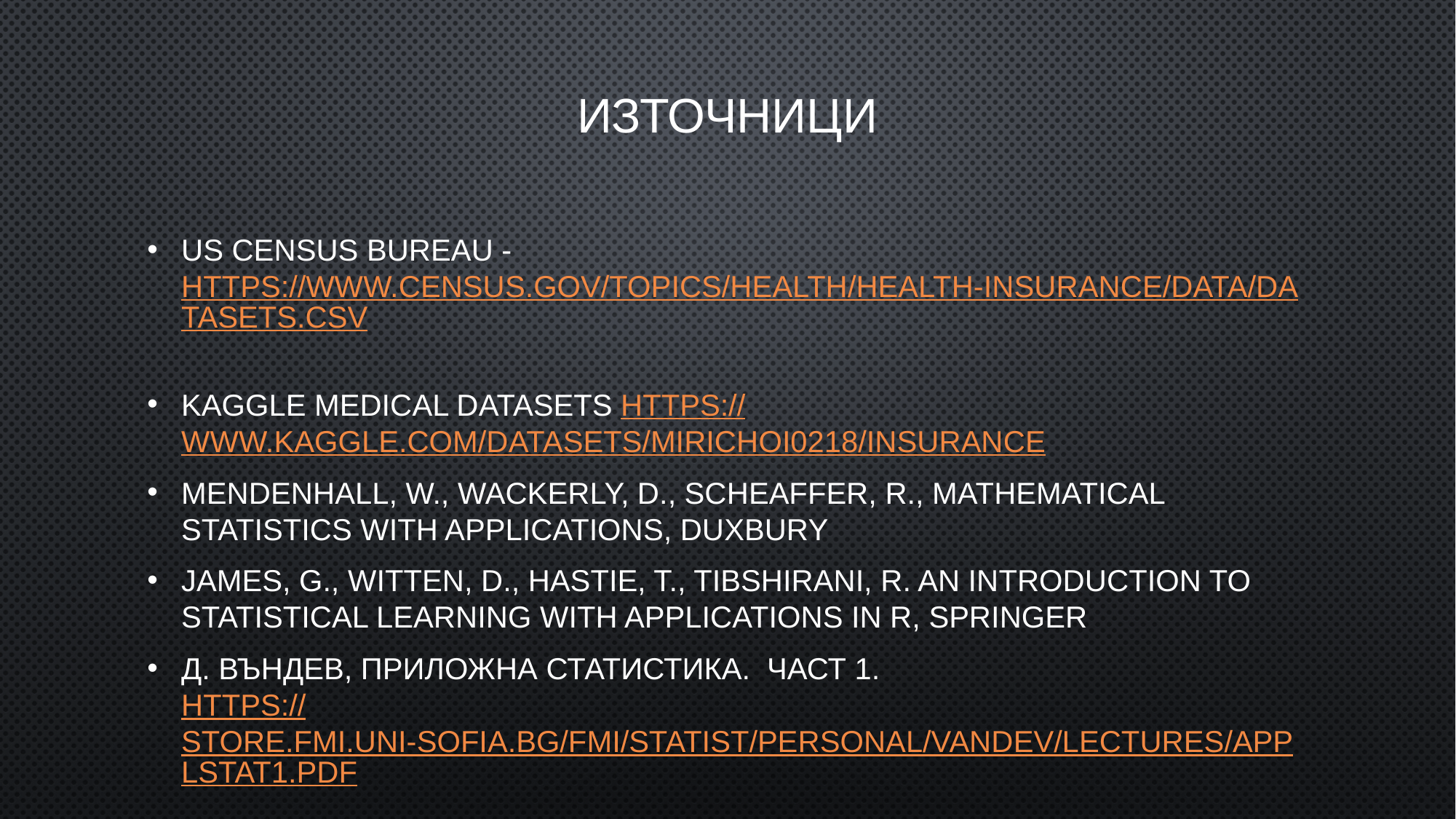

# Източници
US Census Bureau - https://www.census.gov/topics/health/health-insurance/data/datasets.csv
Kaggle medical datasets https://www.kaggle.com/datasets/mirichoi0218/insurance
Mendenhall, W., Wackerly, D., Scheaffer, R., Mathematical Statistics with Applications, Duxbury
James, G., Witten, D., Hastie, T., Tibshirani, R. An Introduction to Statistical Learning with Applications in R, Springer
Д. Въндев, Приложна статистика.  Част 1. 
https://store.fmi.uni-sofia.bg/fmi/statist/personal/vandev/lectures/APPLSTAT1.pdf